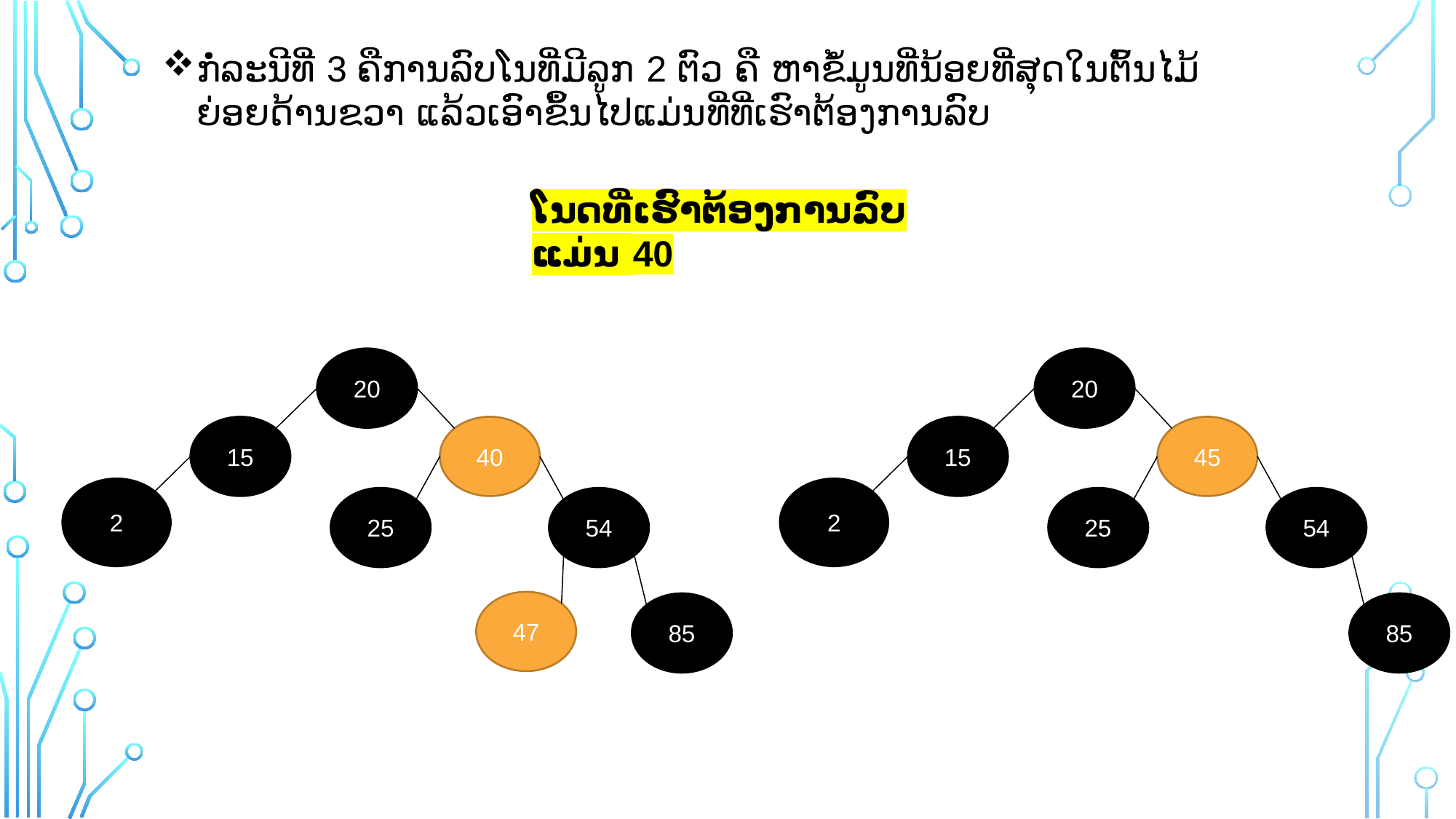

ກໍ່ລະນີທີ່ 3 ຄືການລົບໂນທີ່ມີລູກ 2​ ຕົວ ຄື ຫາຂໍ້ມູນທີ່ນ້ອຍທີ່ສຸດໃນຕົ້ນໄມ້ຍ່ອຍດ້ານຂວາ ແລ້ວເອົາຂຶ້ນໄປແມ່ນທີ່ທີ່ເຮົາຕ້ອງການລົບ
ໂນດທີ່ເຮົາຕ້ອງການລົບແມ່ນ 40
20
20
15
40
15
45
2
2
25
54
25
54
47
85
85